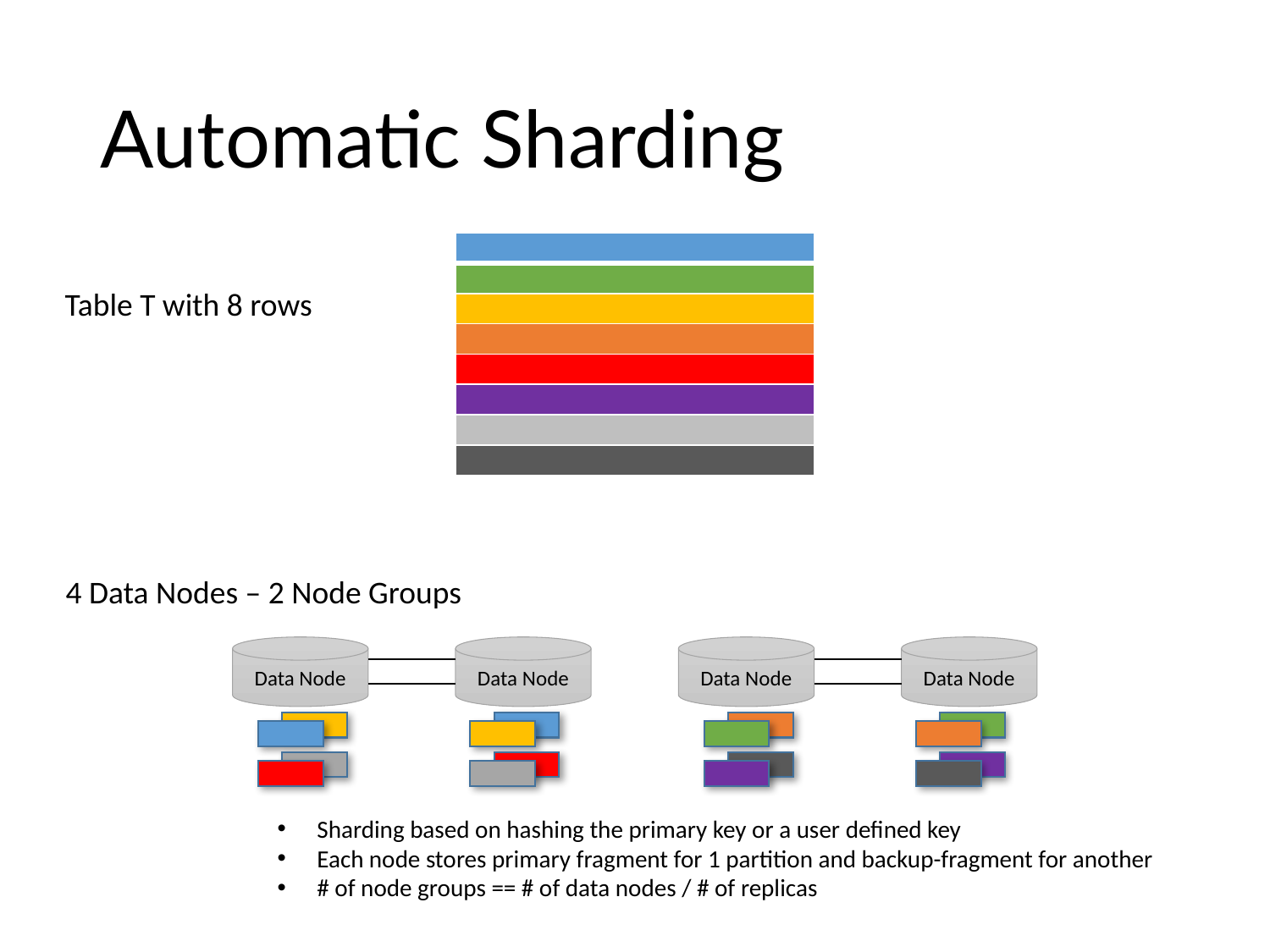

# Automatic Sharding
|  |
| --- |
|  |
|  |
|  |
|  |
|  |
|  |
|  |
Table T with 8 rows
4 Data Nodes – 2 Node Groups
Data Node
Data Node

Data Node
Data Node

Sharding based on hashing the primary key or a user defined key
Each node stores primary fragment for 1 partition and backup-fragment for another
# of node groups == # of data nodes / # of replicas